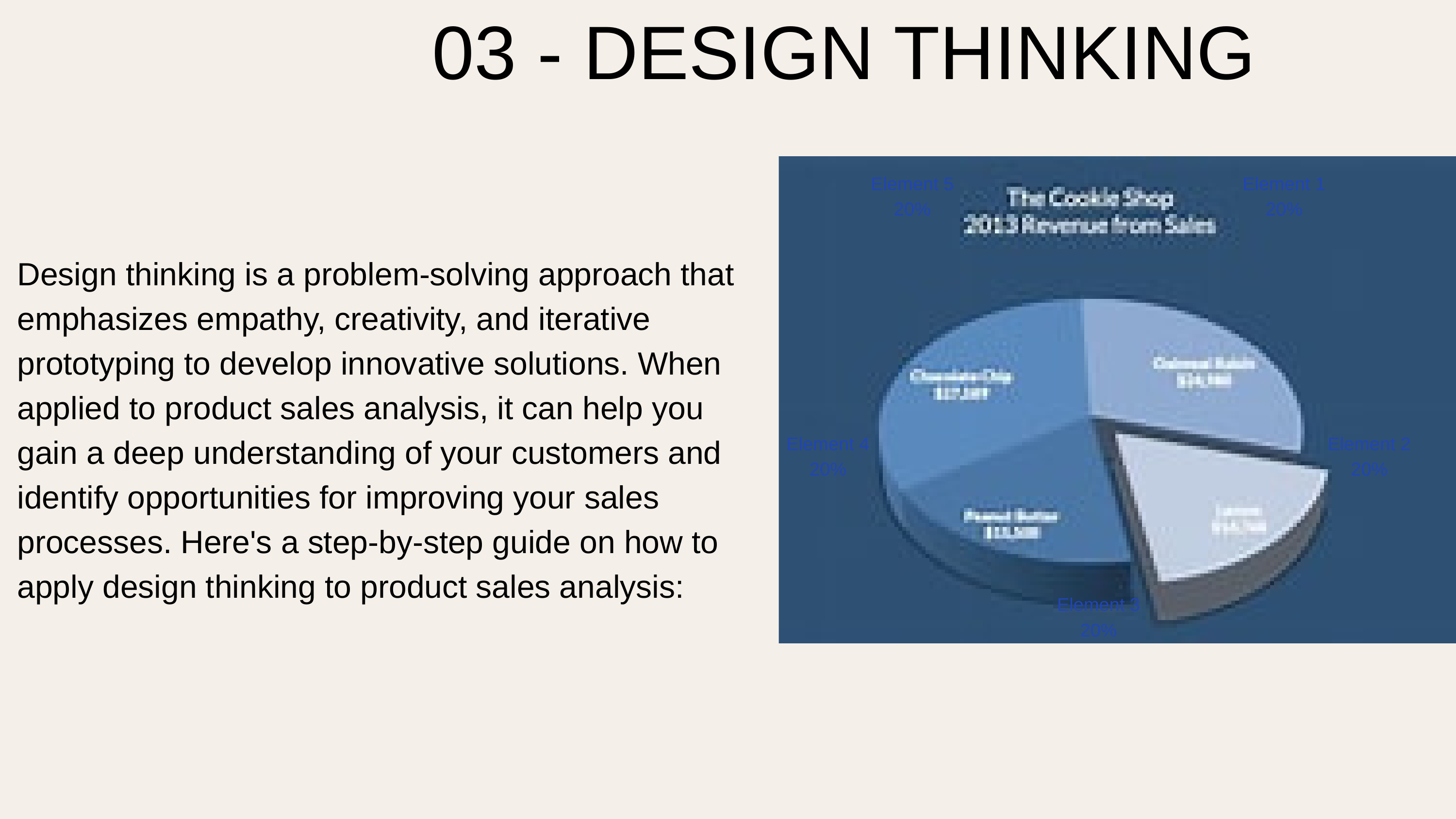

03 - DESIGN THINKING

Element 5 20%
Element 1 20%

Design thinking is a problem-solving approach that emphasizes empathy, creativity, and iterative prototyping to develop innovative solutions. When applied to product sales analysis, it can help you gain a deep understanding of your customers and identify opportunities for improving your sales processes. Here's a step-by-step guide on how to apply design thinking to product sales analysis:
Element 4 20%
Element 2 20%
Element 3 20%